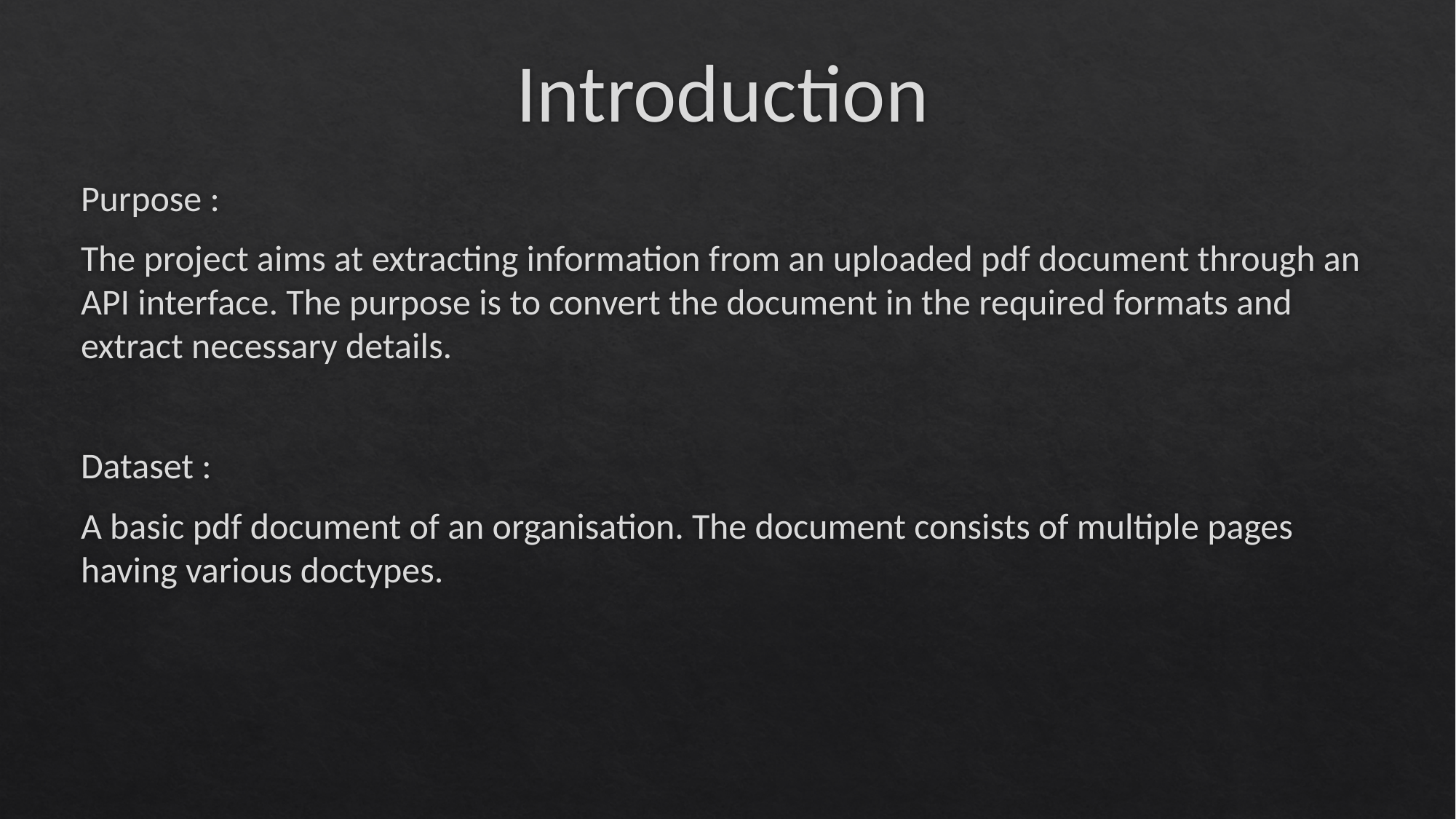

# Introduction
Purpose :
The project aims at extracting information from an uploaded pdf document through an API interface. The purpose is to convert the document in the required formats and extract necessary details.

Dataset :
A basic pdf document of an organisation. The document consists of multiple pages having various doctypes.